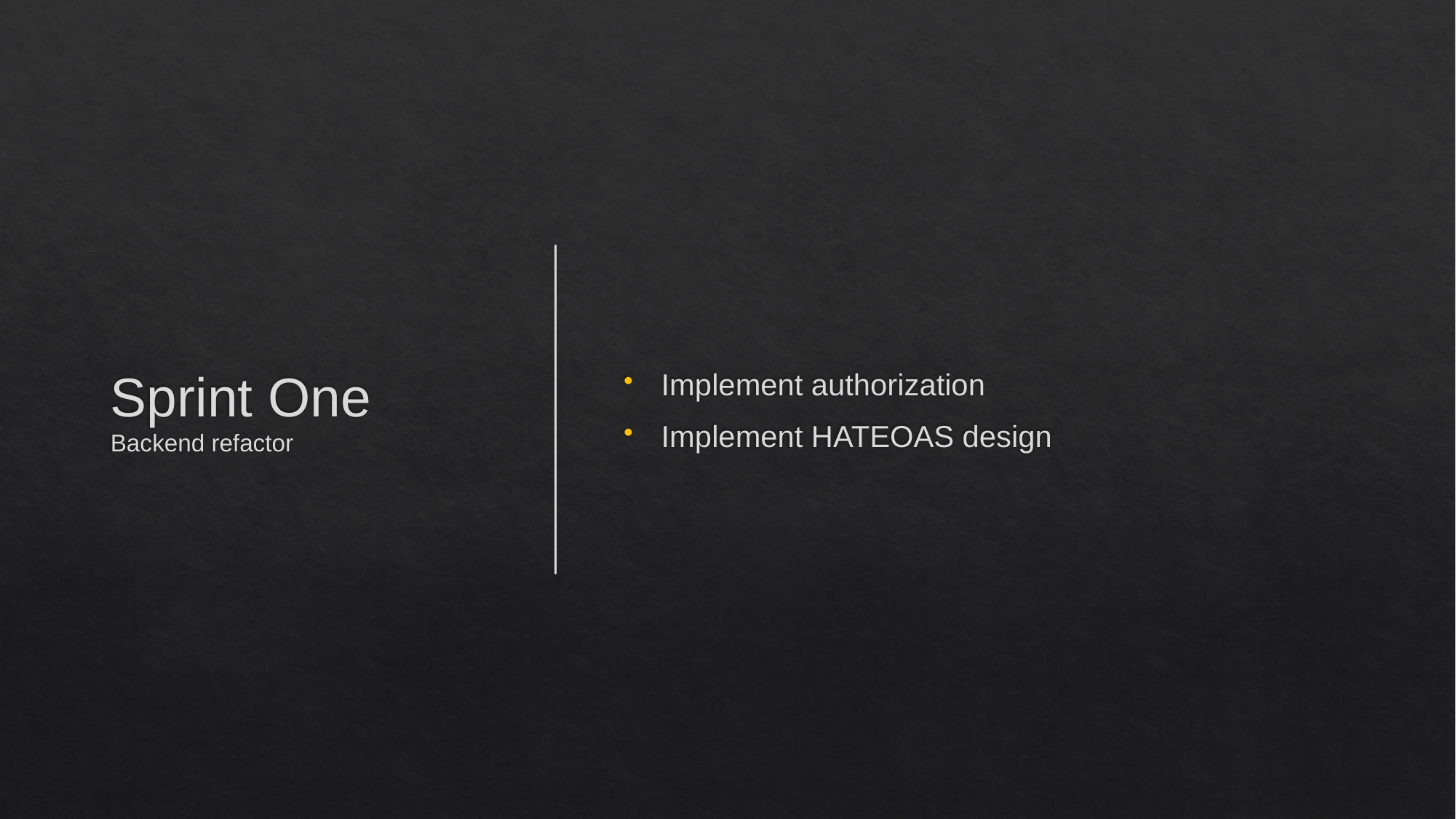

# Sprint One Backend refactor
Implement authorization
Implement HATEOAS design